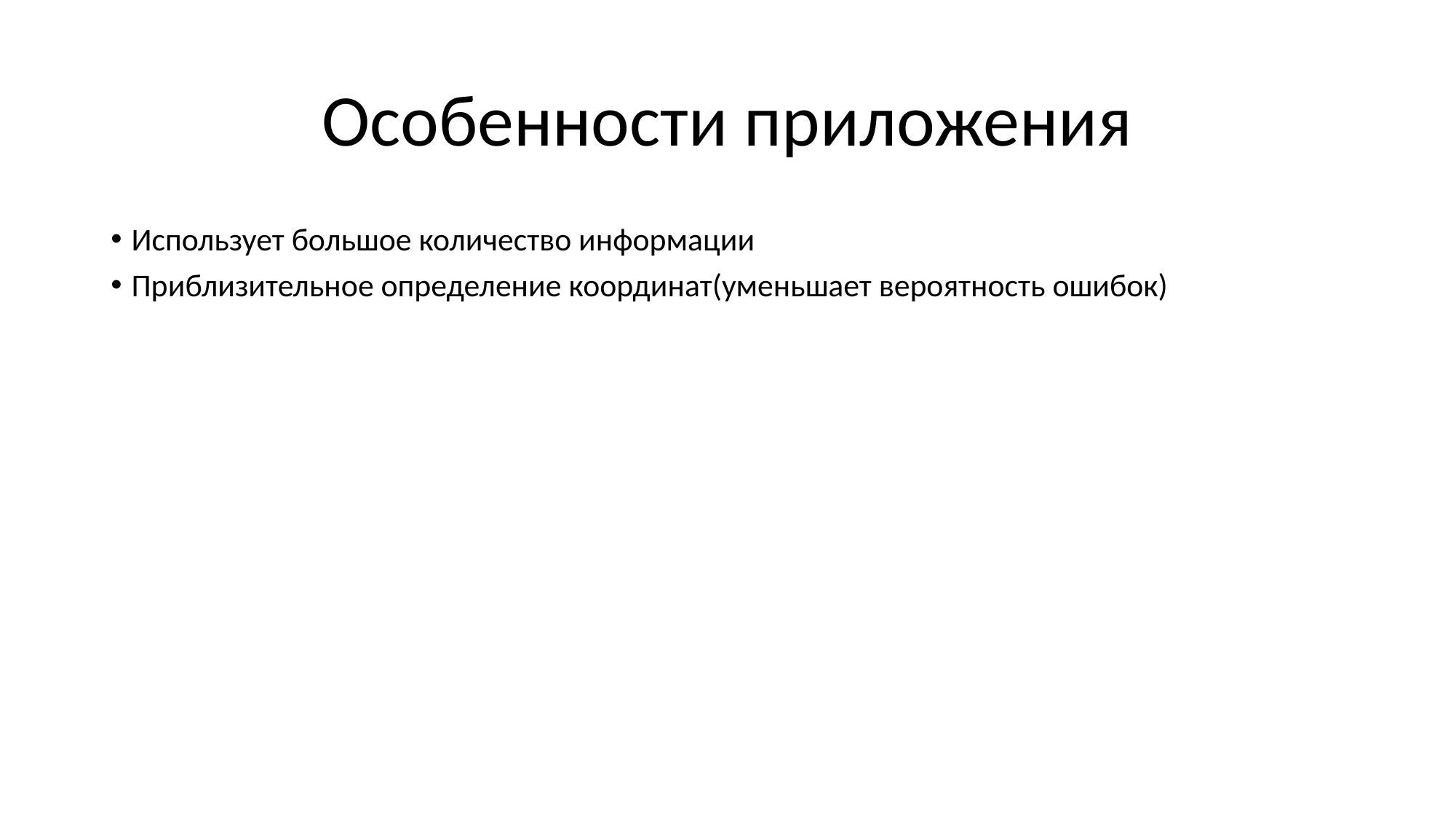

# Особенности приложения
Использует большое количество информации
Приблизительное определение координат(уменьшает вероятность ошибок)